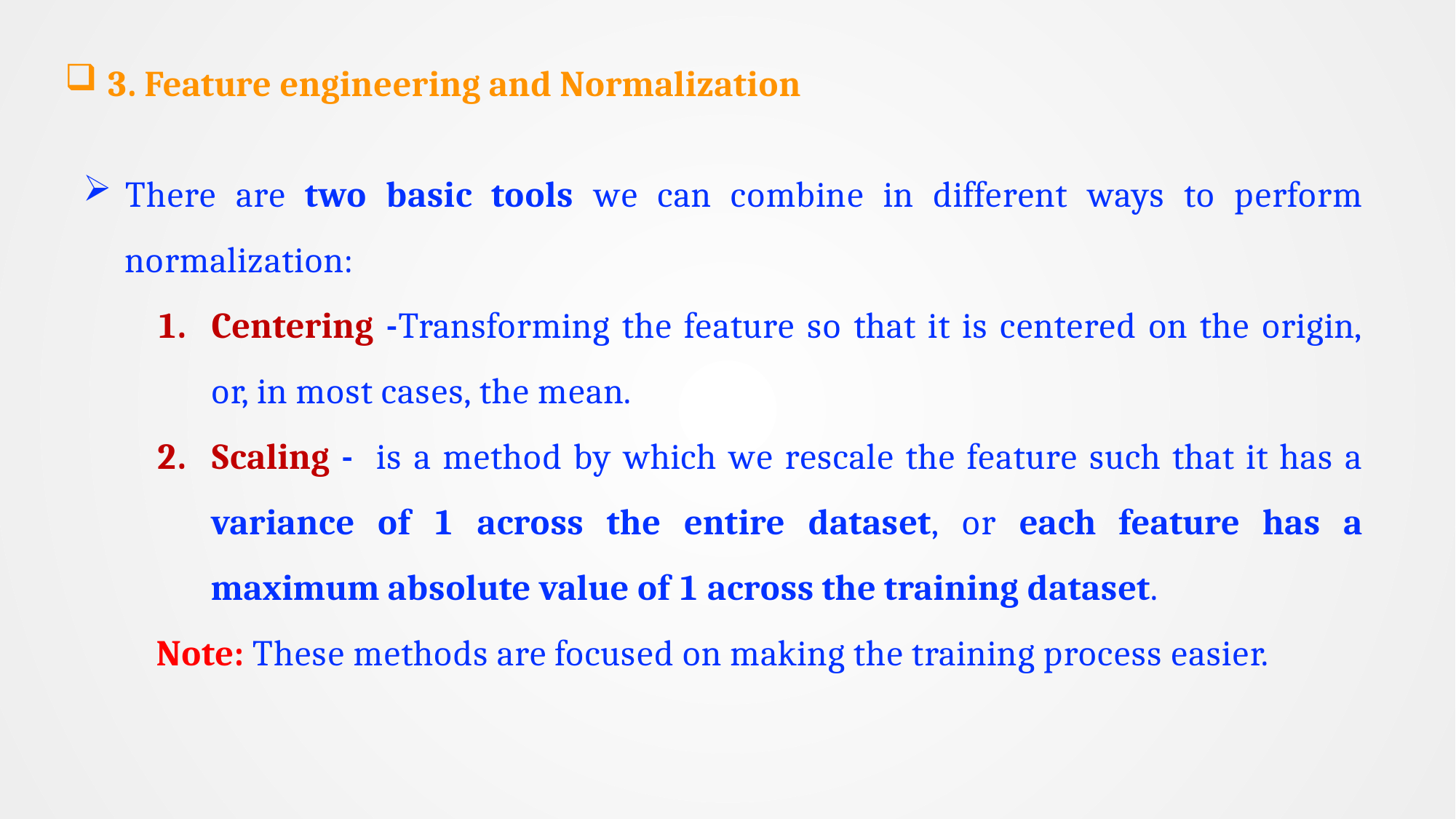

3. Feature engineering and Normalization
There are two basic tools we can combine in different ways to perform normalization:
Centering -Transforming the feature so that it is centered on the origin, or, in most cases, the mean.
Scaling -  is a method by which we rescale the feature such that it has a variance of 1 across the entire dataset, or each feature has a maximum absolute value of 1 across the training dataset.
Note: These methods are focused on making the training process easier.